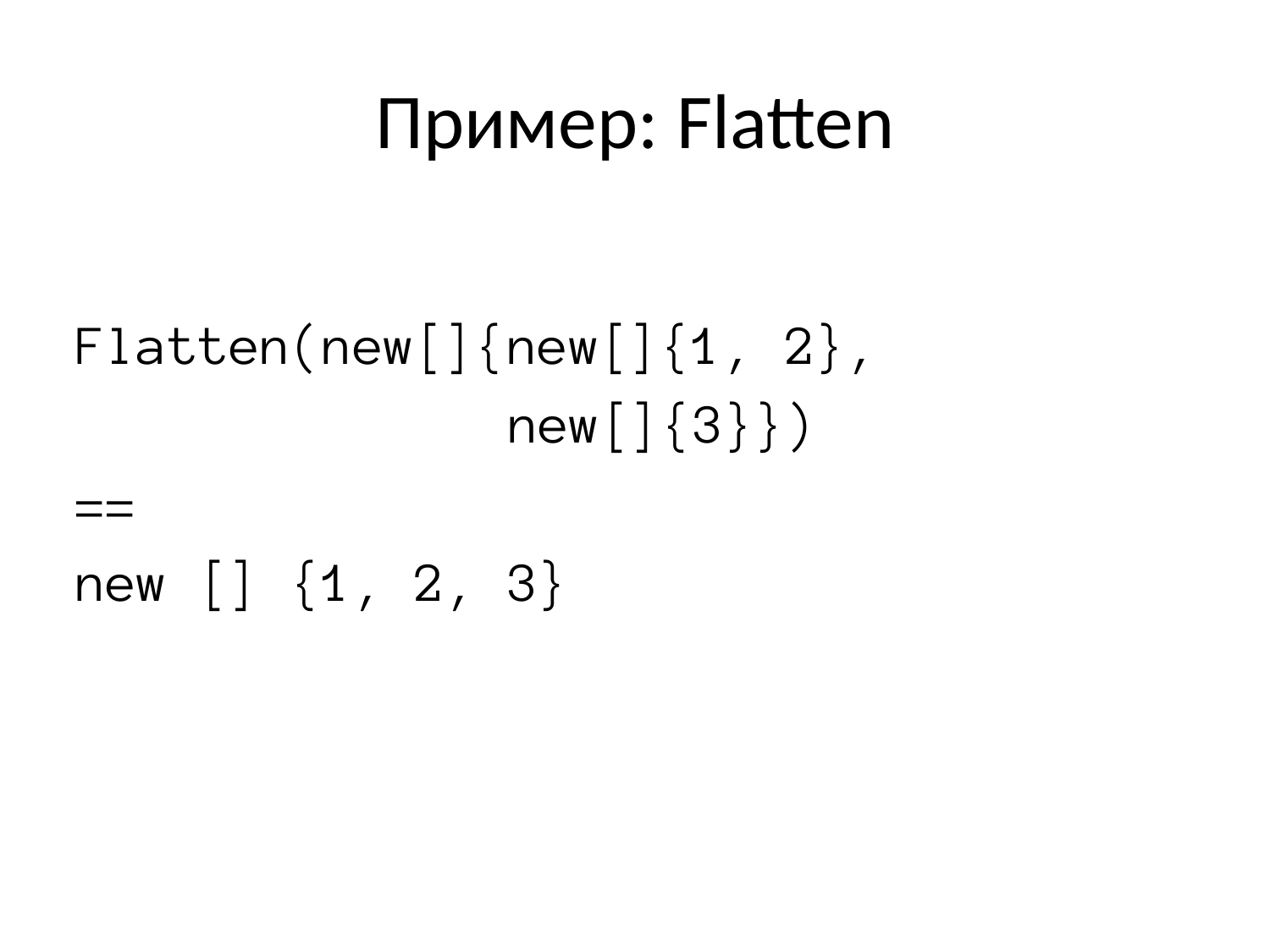

# Пример: Flatten
Flatten(new[]{new[]{1, 2},
              new[]{3}})
==
new [] {1, 2, 3}